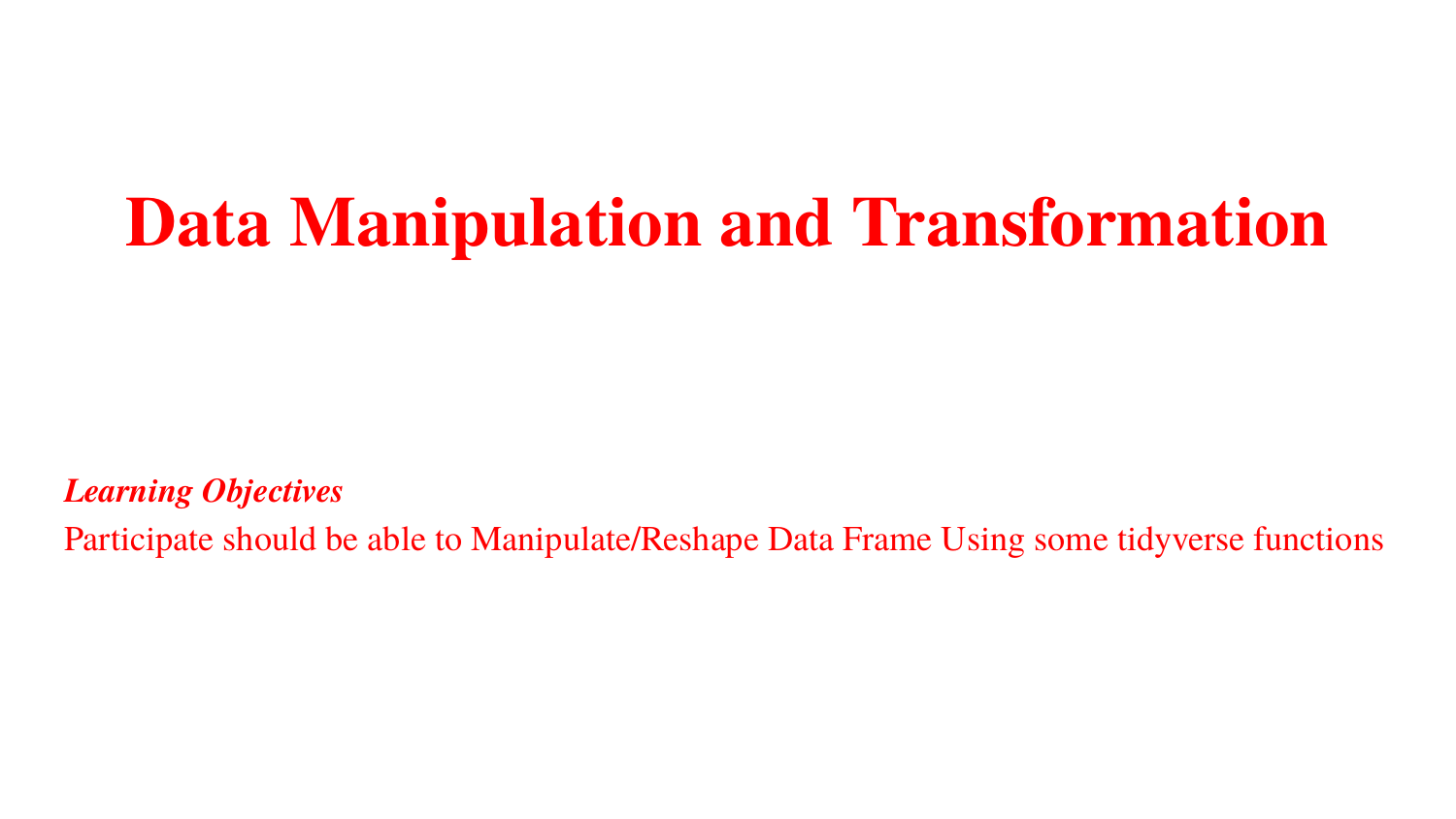

# Data Manipulation and Transformation
Learning Objectives
Participate should be able to Manipulate/Reshape Data Frame Using some tidyverse functions